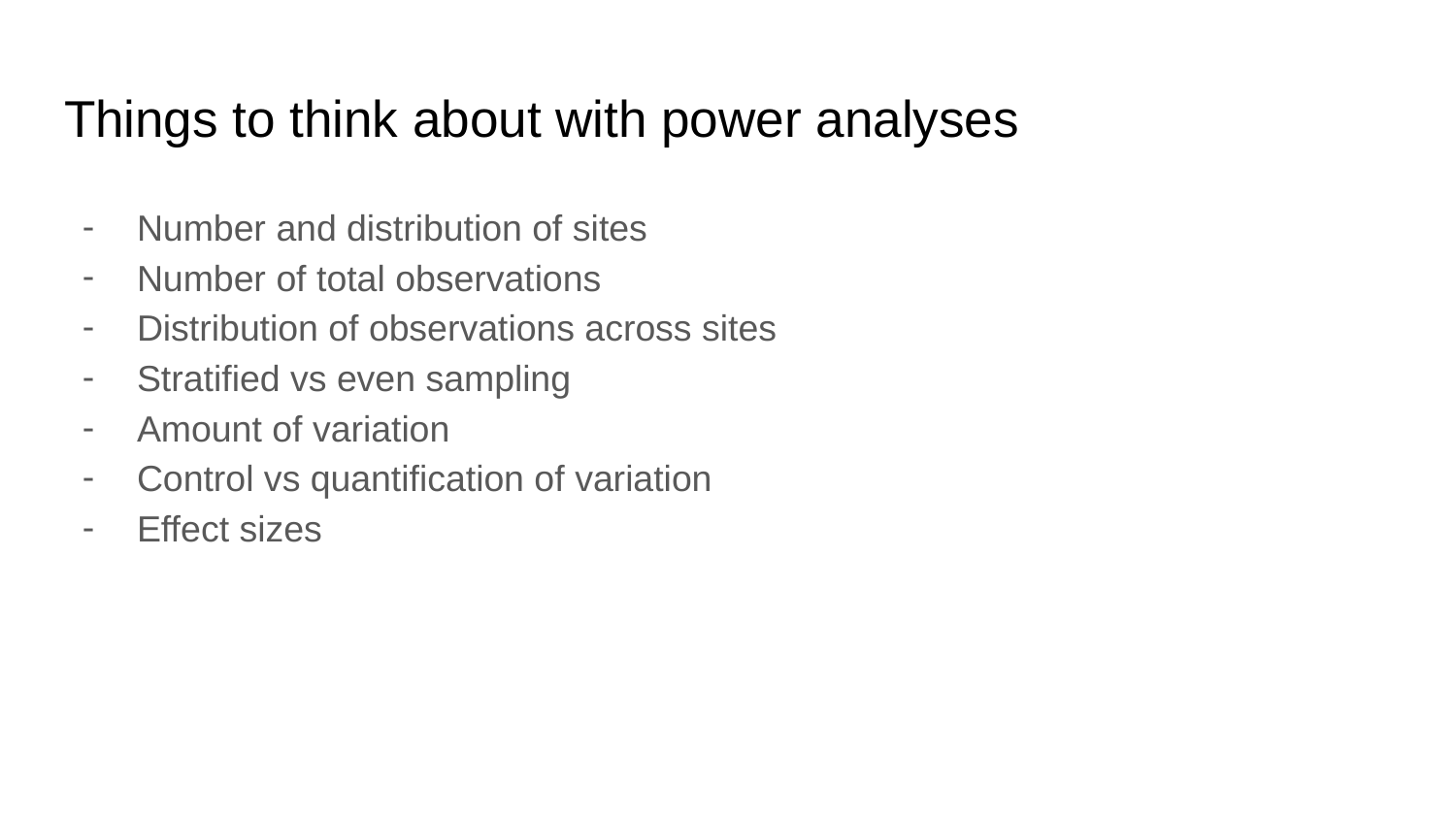

# Things to think about with power analyses
Number and distribution of sites
Number of total observations
Distribution of observations across sites
Stratified vs even sampling
Amount of variation
Control vs quantification of variation
Effect sizes